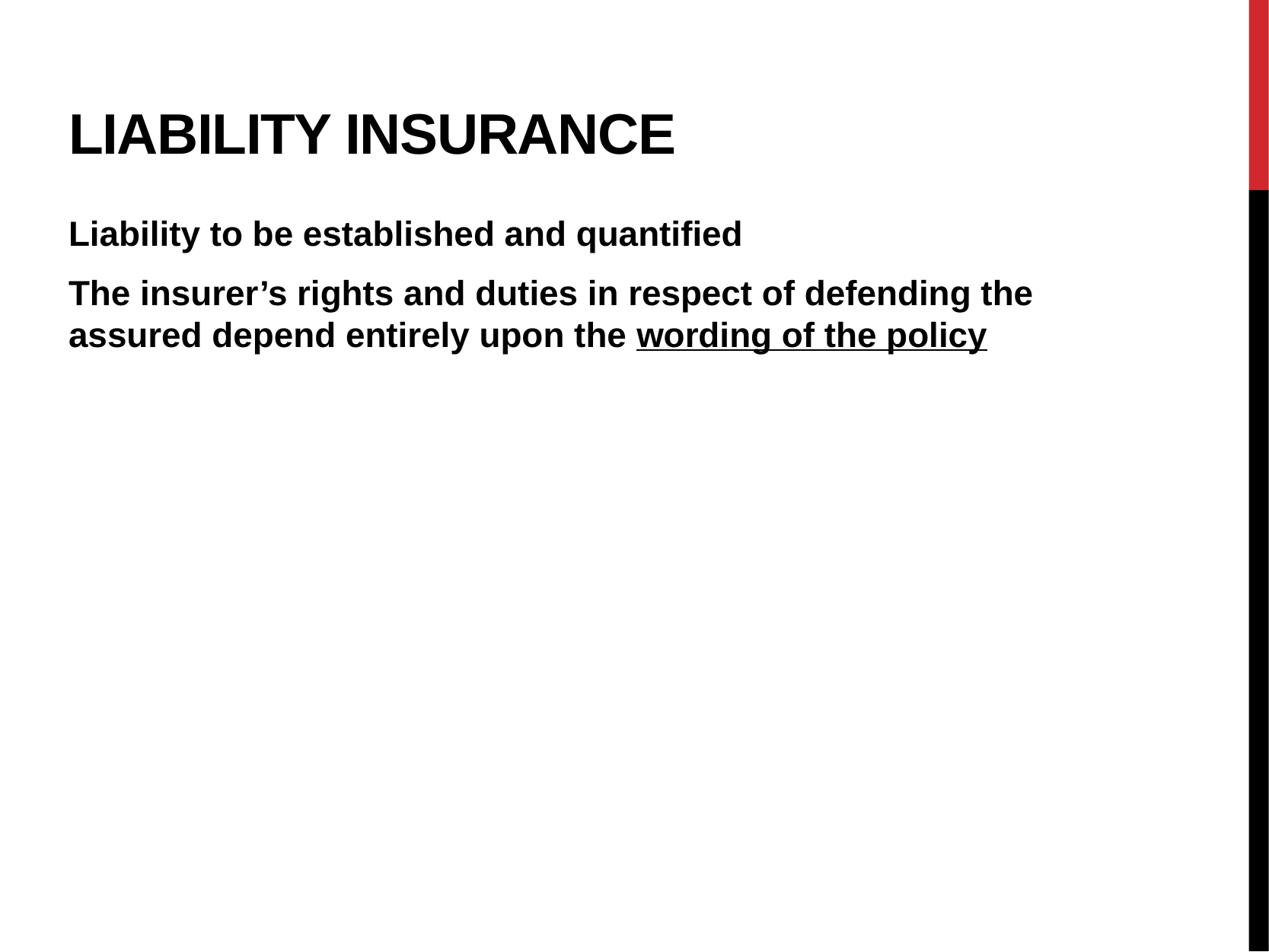

# Liability Insurance
Liability to be established and quantified
The insurer’s rights and duties in respect of defending the assured depend entirely upon the wording of the policy